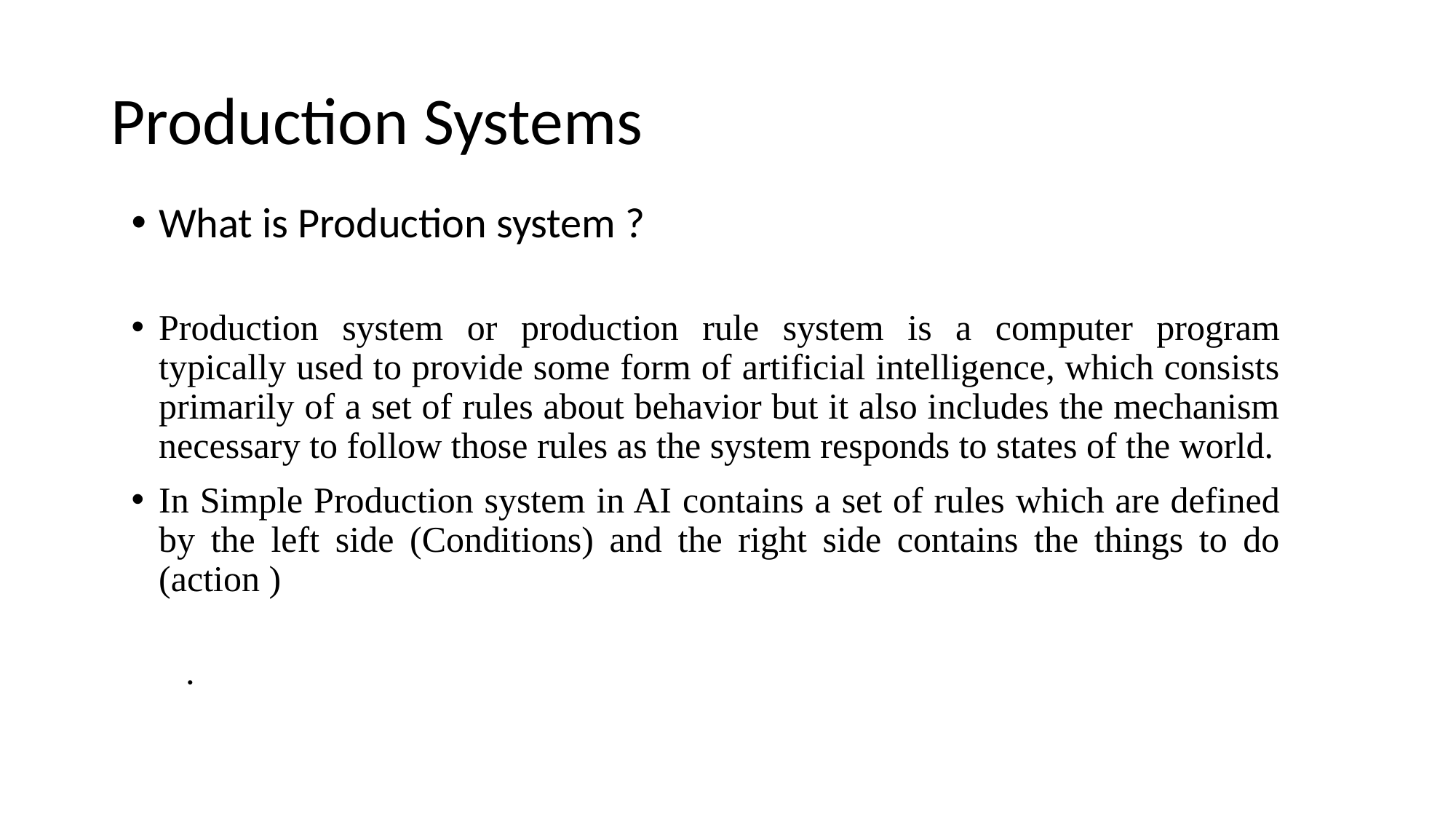

# Production Systems
What is Production system ?

Production system or production rule system is a computer program typically used to provide some form of artificial intelligence, which consists primarily of a set of rules about behavior but it also includes the mechanism necessary to follow those rules as the system responds to states of the world.
In Simple Production system in AI contains a set of rules which are defined by the left side (Conditions) and the right side contains the things to do (action )

.